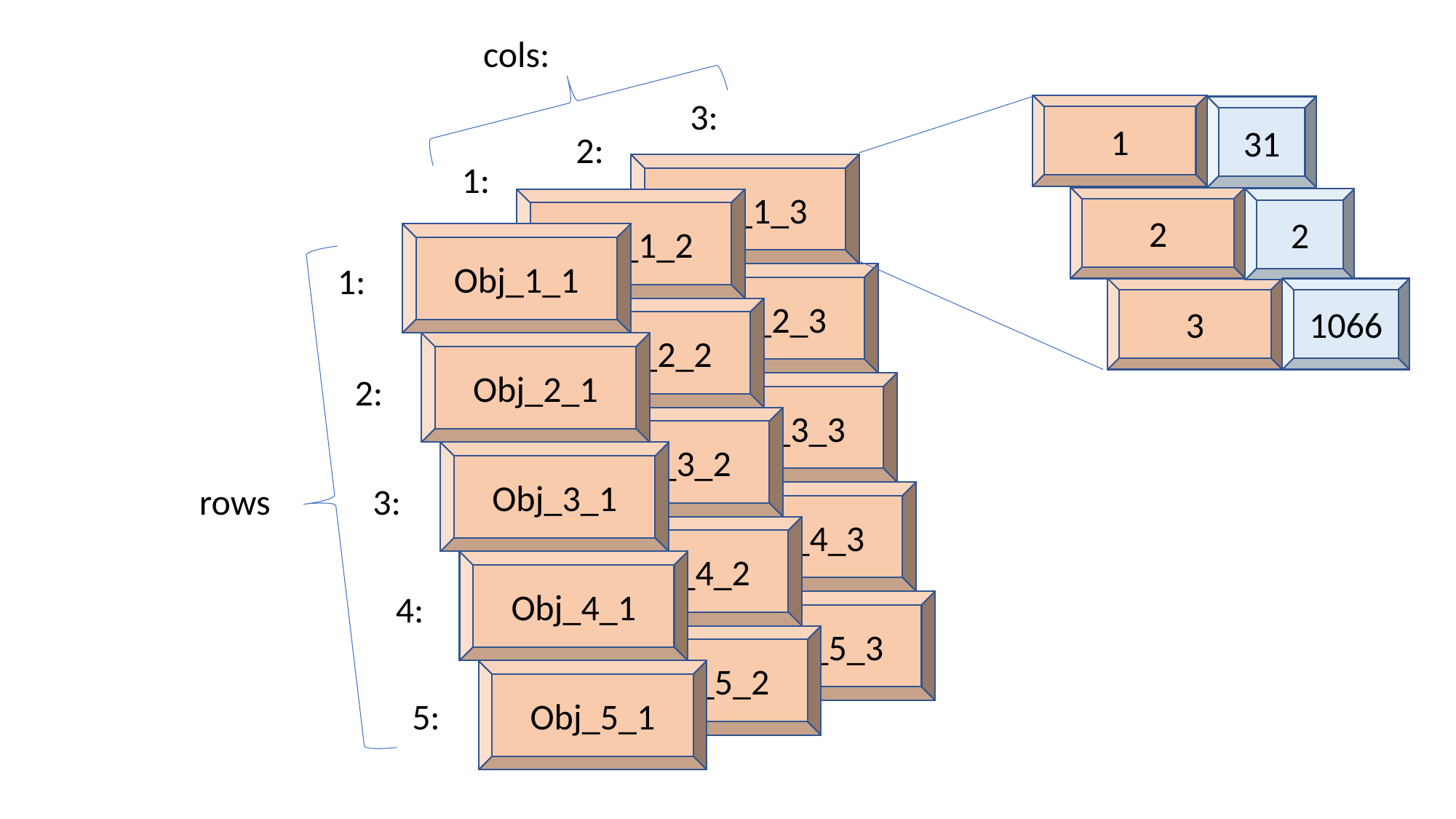

cols:
3:
1
31
2:
1:
Obj_1_3
2
2
Obj_1_2
Obj_1_1
1:

Obj_2_3
3
1066
Obj_2_2
Obj_2_1
2:
Obj_3_3
Obj_3_2
Obj_3_1
rows
3:
Obj_4_3
Obj_4_2
Obj_4_1
4:
Obj_5_3
Obj_5_2
Obj_5_1
5: